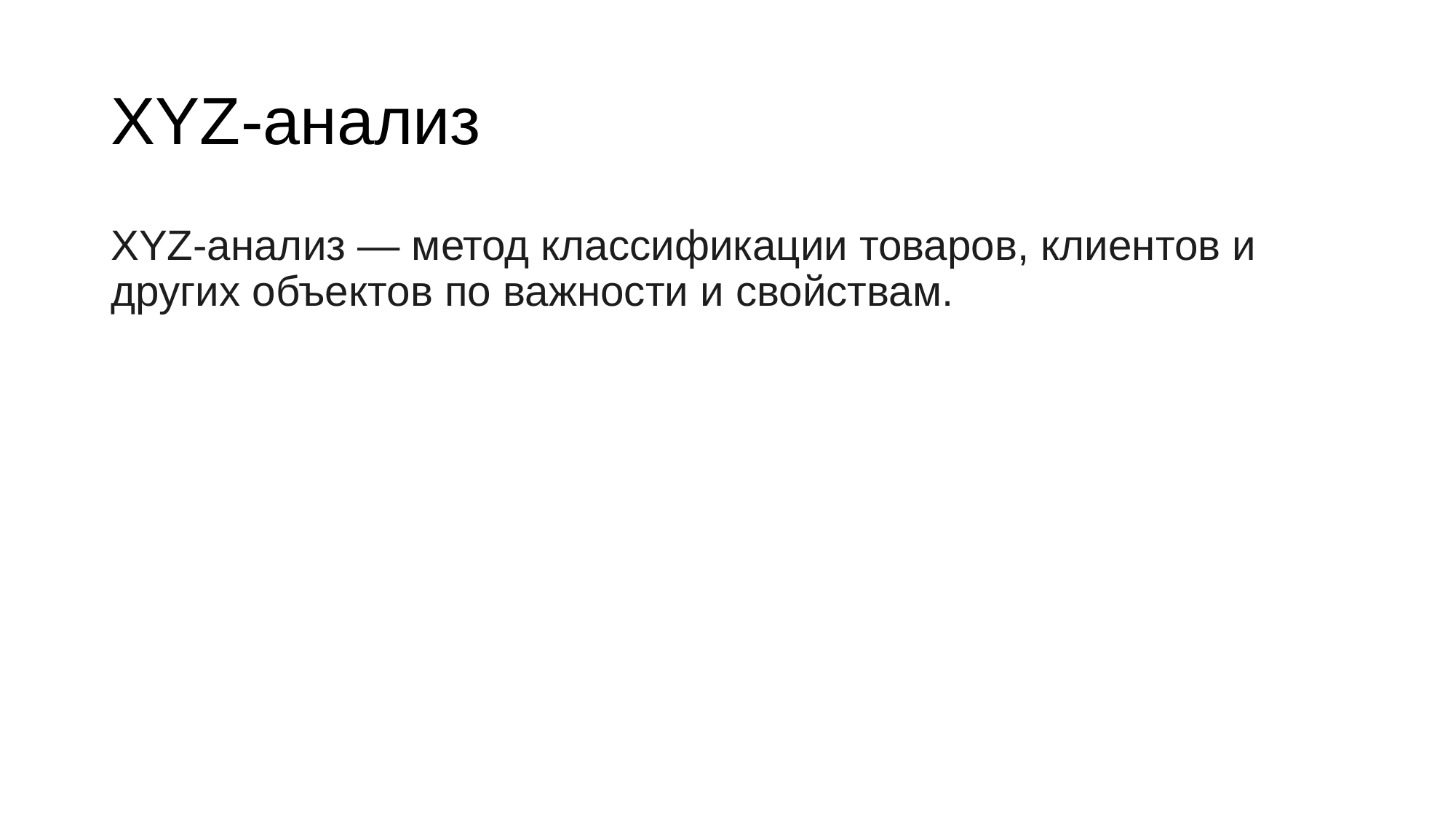

# XYZ-анализ
XYZ-анализ — метод классификации товаров, клиентов и других объектов по важности и свойствам.